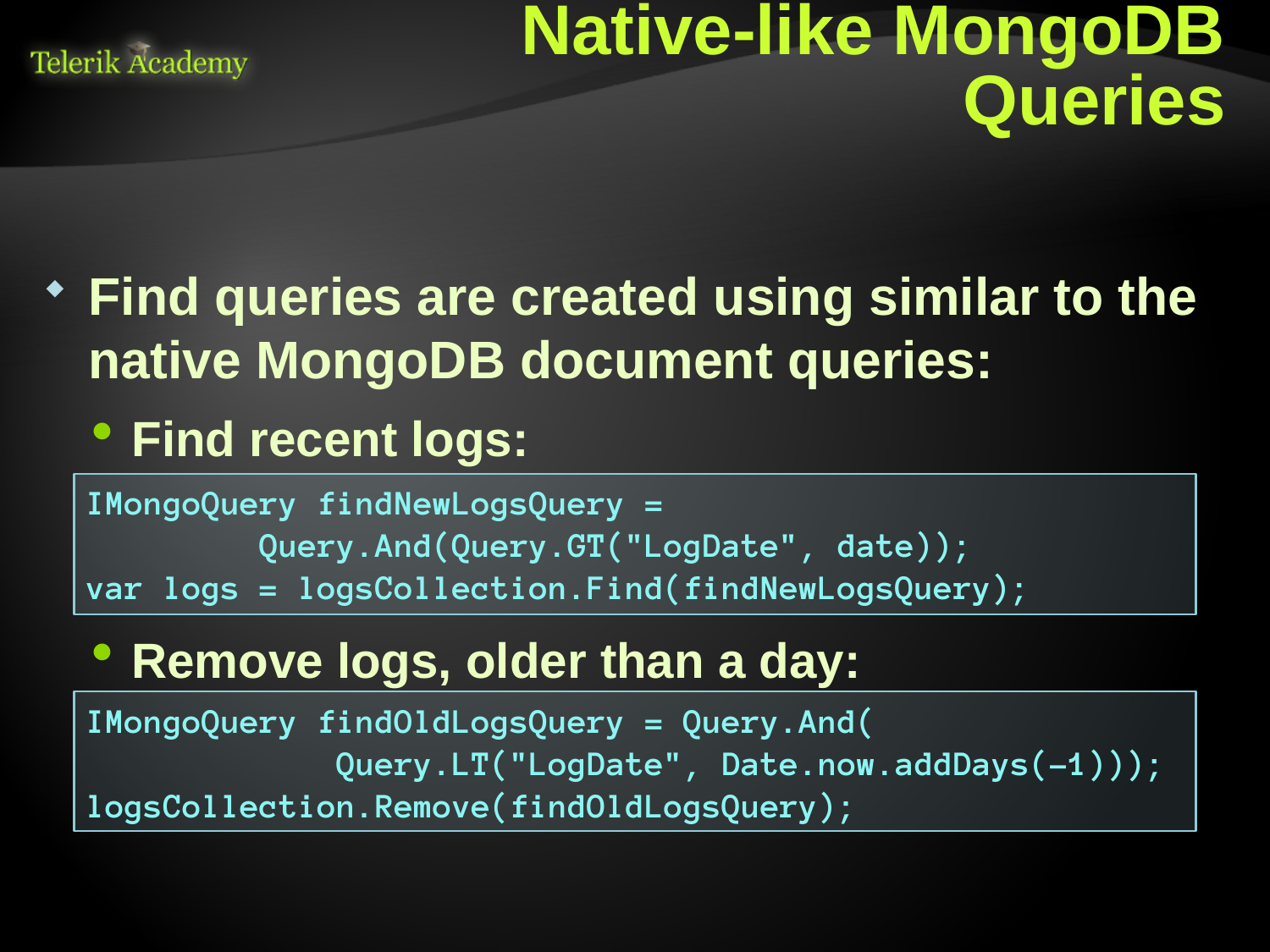

# Native-like MongoDB Queries
Find queries are created using similar to the native MongoDB document queries:
Find recent logs:
IMongoQuery findNewLogsQuery =
         Query.And(Query.GT("LogDate", date));
var logs = logsCollection.Find(findNewLogsQuery);
Remove logs, older than a day:
IMongoQuery findOldLogsQuery = Query.And(
             Query.LT("LogDate", Date.now.addDays(-1)));
logsCollection.Remove(findOldLogsQuery);